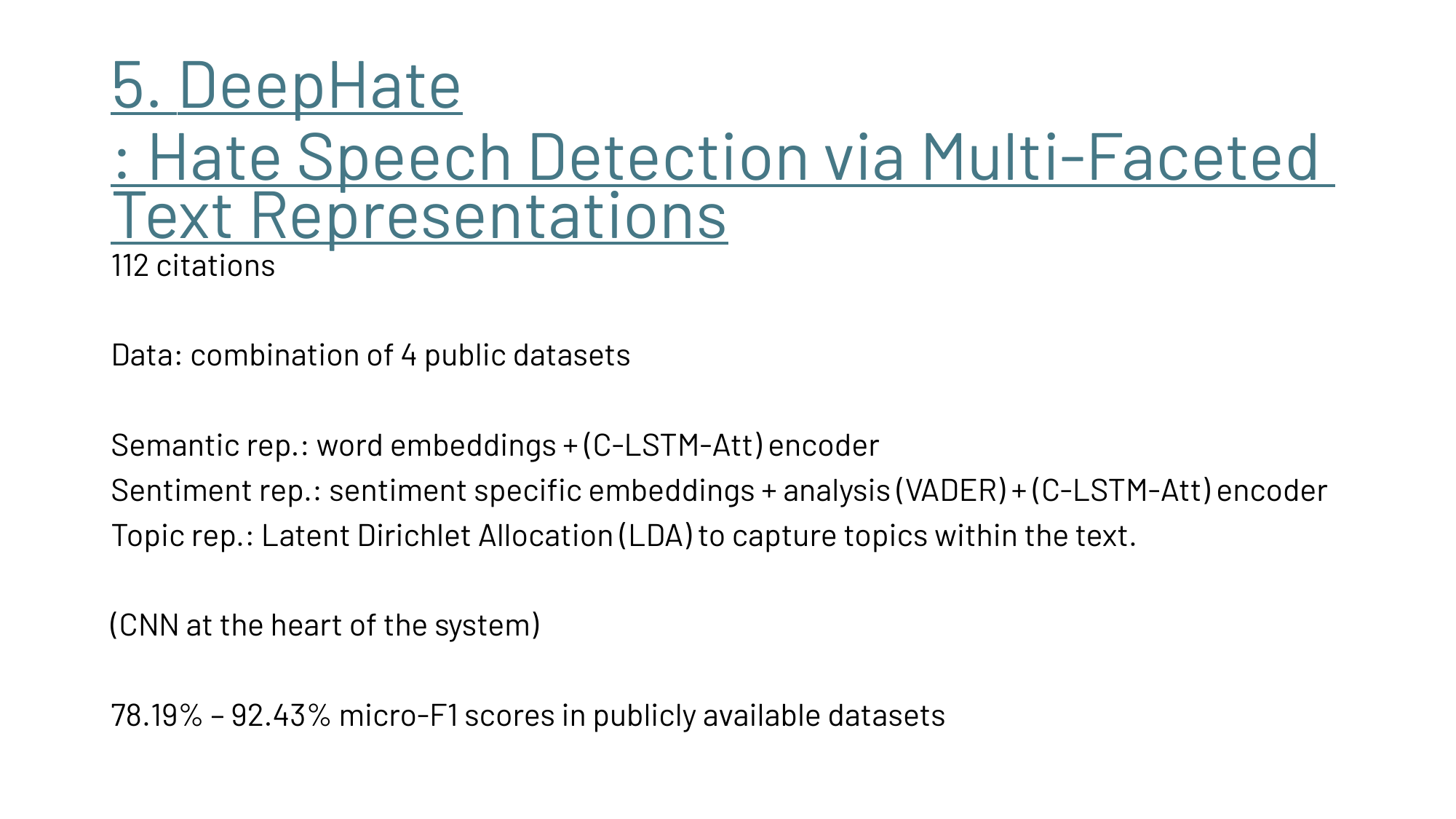

# 5. DeepHate: Hate Speech Detection via Multi-Faceted Text Representations
112 citations

Data: combination of 4 public datasets

Semantic rep.: word embeddings + (C-LSTM-Att) encoder
Sentiment rep.: sentiment specific embeddings + analysis (VADER) + (C-LSTM-Att) encoder
Topic rep.: Latent Dirichlet Allocation (LDA) to capture topics within the text.

(CNN at the heart of the system)

78.19% – 92.43% micro-F1 scores in publicly available datasets